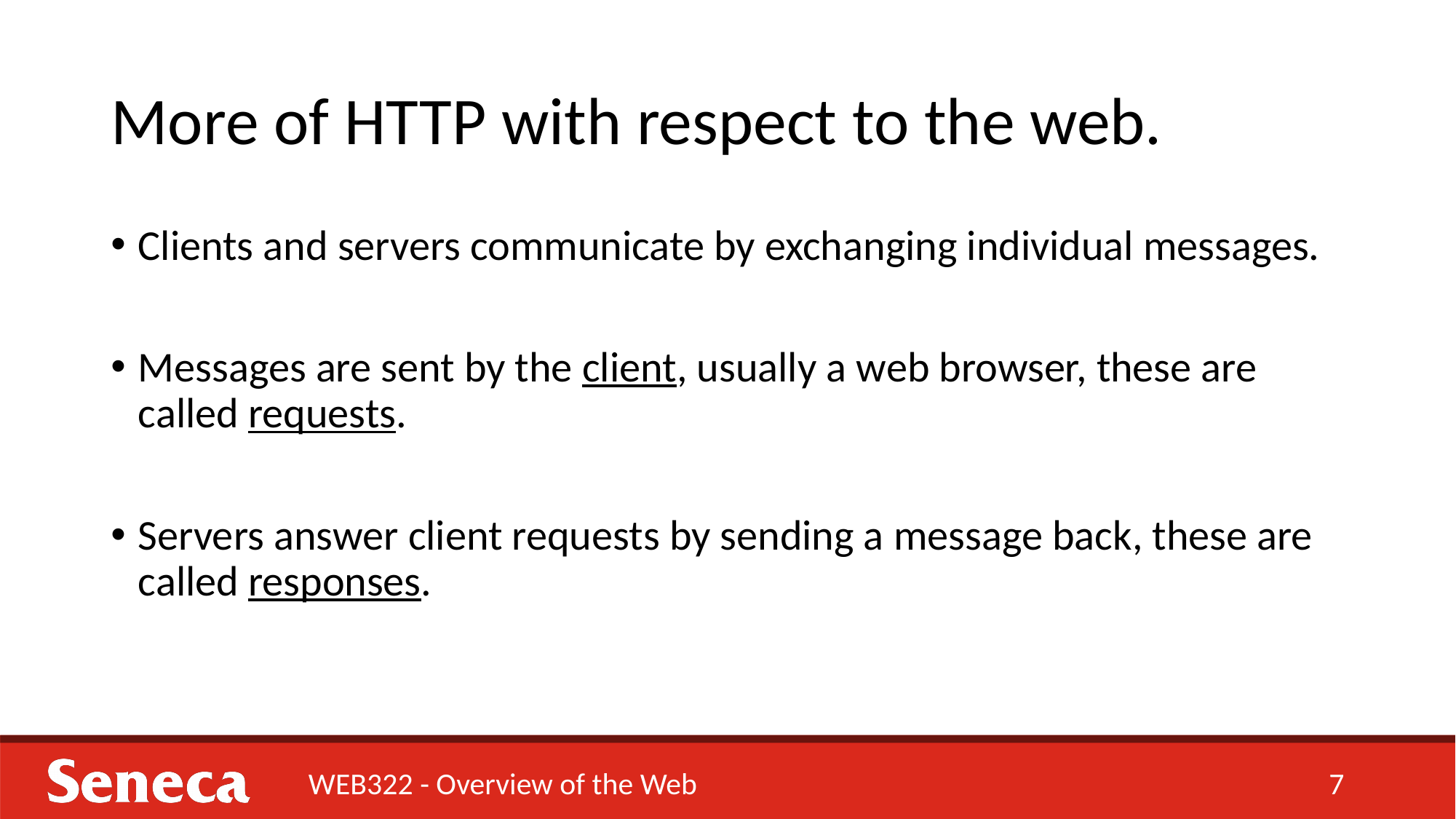

# More of HTTP with respect to the web.
Clients and servers communicate by exchanging individual messages.

Messages are sent by the client, usually a web browser, these are called requests.

Servers answer client requests by sending a message back, these are called responses.

WEB322 - Overview of the Web
7